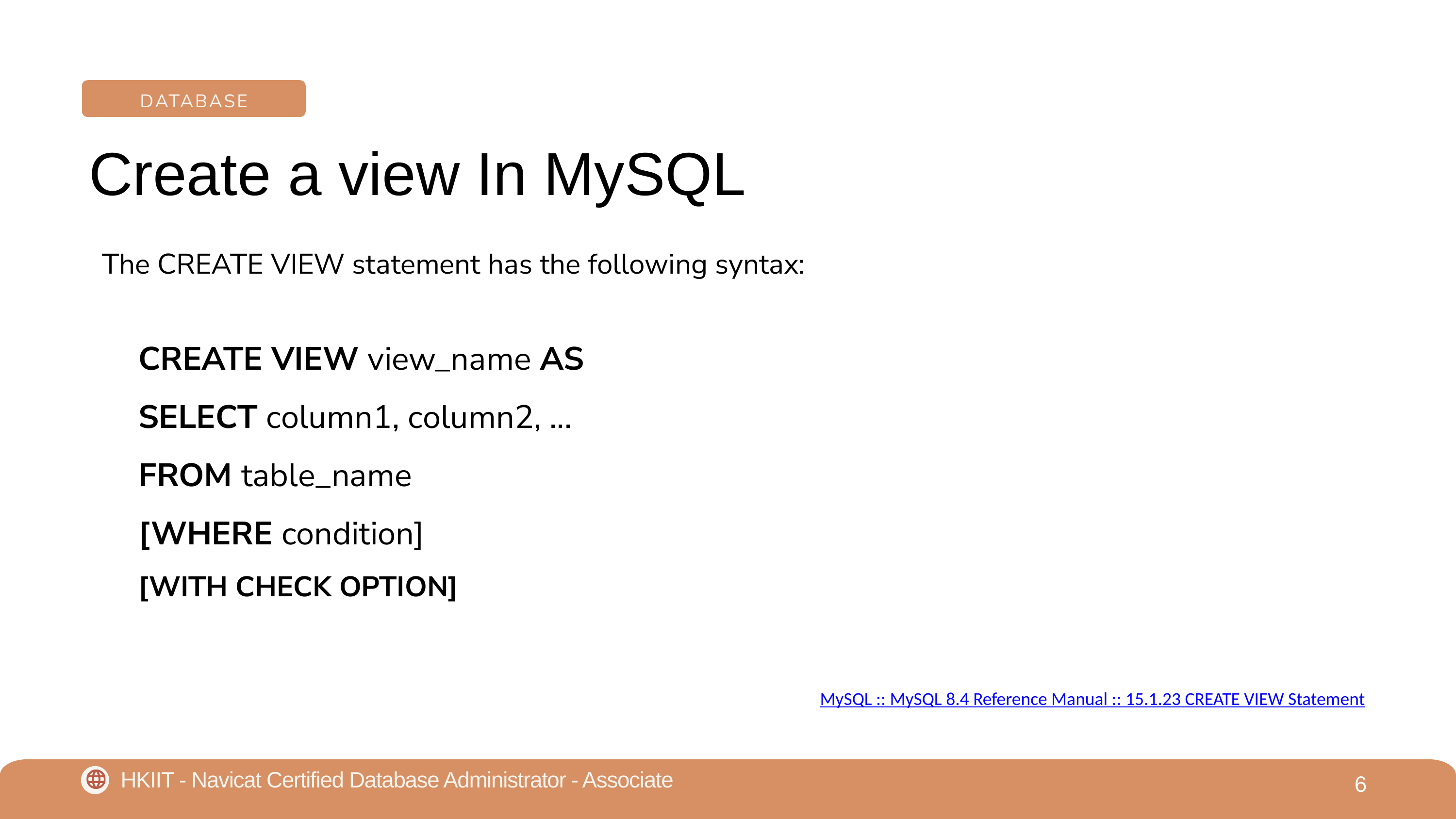

DATABASE
Create a view In MySQL
The CREATE VIEW statement has the following syntax:

CREATE VIEW view_name AS
SELECT column1, column2, ...
FROM table_name
[WHERE condition]
[WITH CHECK OPTION]
MySQL :: MySQL 8.4 Reference Manual :: 15.1.23 CREATE VIEW Statement

6

HKIIT - Navicat Certified Database Administrator - Associate